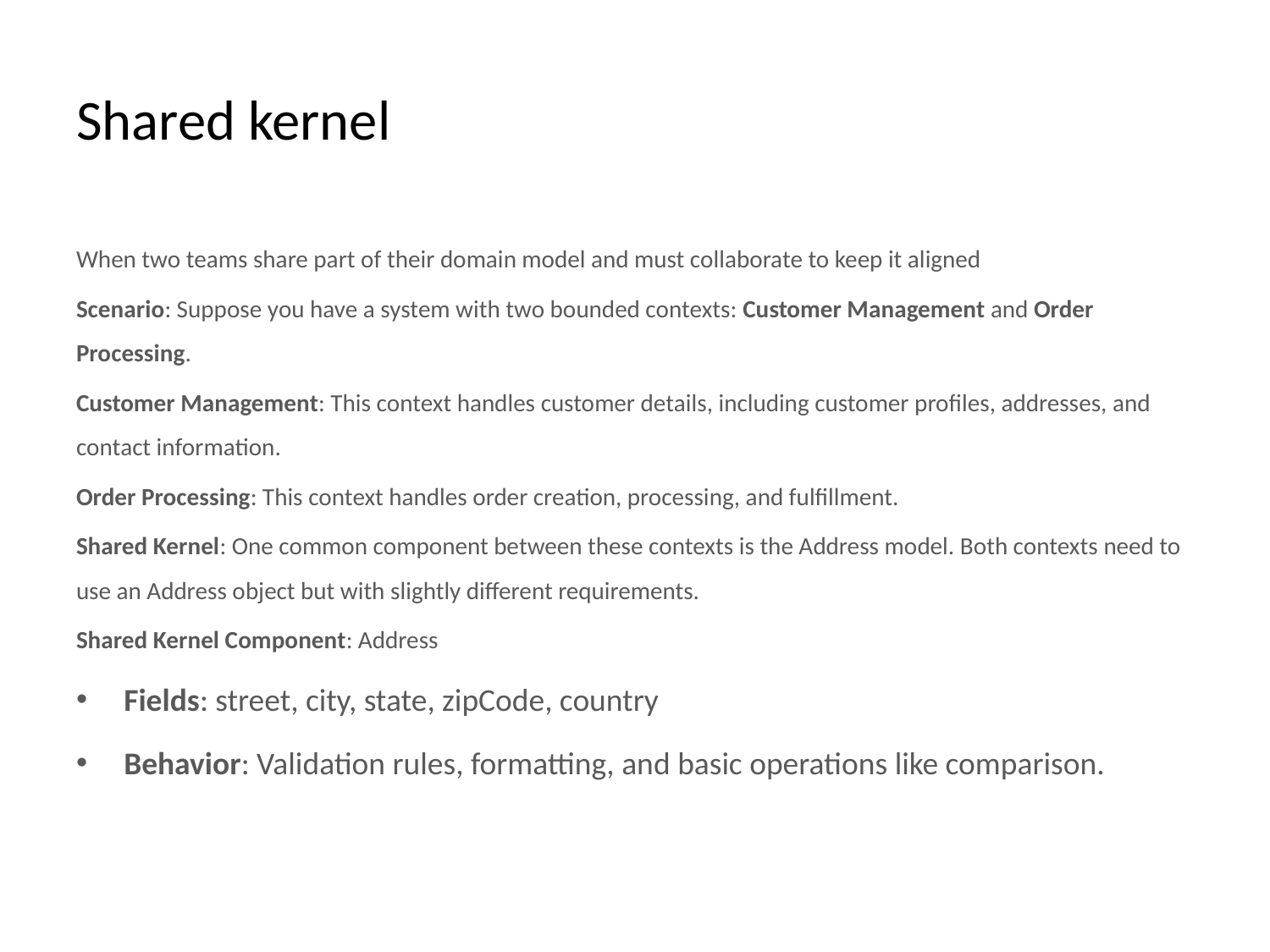

# Shared kernel
When two teams share part of their domain model and must collaborate to keep it aligned
Scenario: Suppose you have a system with two bounded contexts: Customer Management and Order Processing.
Customer Management: This context handles customer details, including customer profiles, addresses, and contact information.
Order Processing: This context handles order creation, processing, and fulfillment.
Shared Kernel: One common component between these contexts is the Address model. Both contexts need to use an Address object but with slightly different requirements.
Shared Kernel Component: Address
Fields: street, city, state, zipCode, country
Behavior: Validation rules, formatting, and basic operations like comparison.